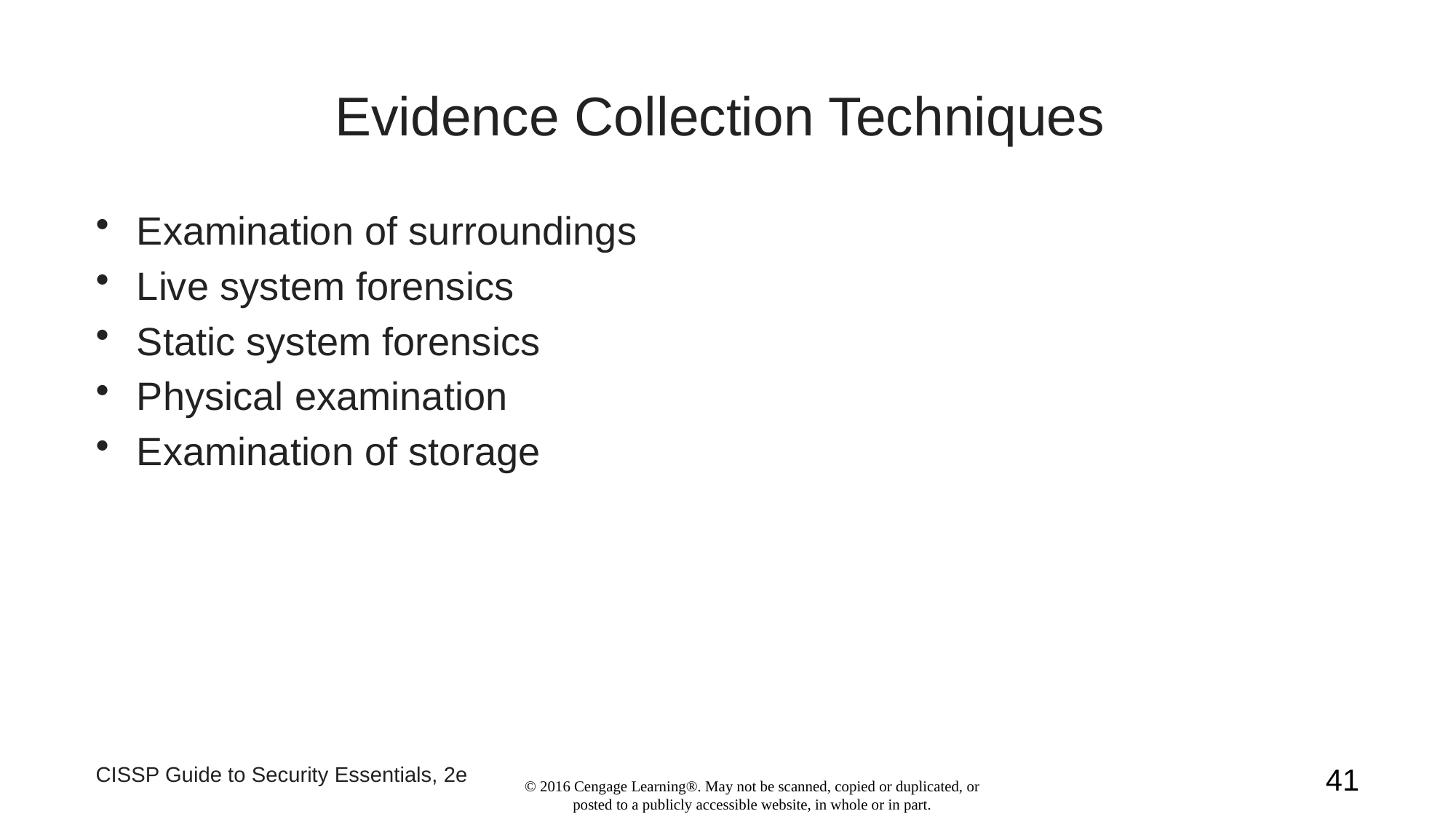

# Evidence Collection Techniques
Examination of surroundings
Live system forensics
Static system forensics
Physical examination
Examination of storage
CISSP Guide to Security Essentials, 2e
41
© 2016 Cengage Learning®. May not be scanned, copied or duplicated, or posted to a publicly accessible website, in whole or in part.